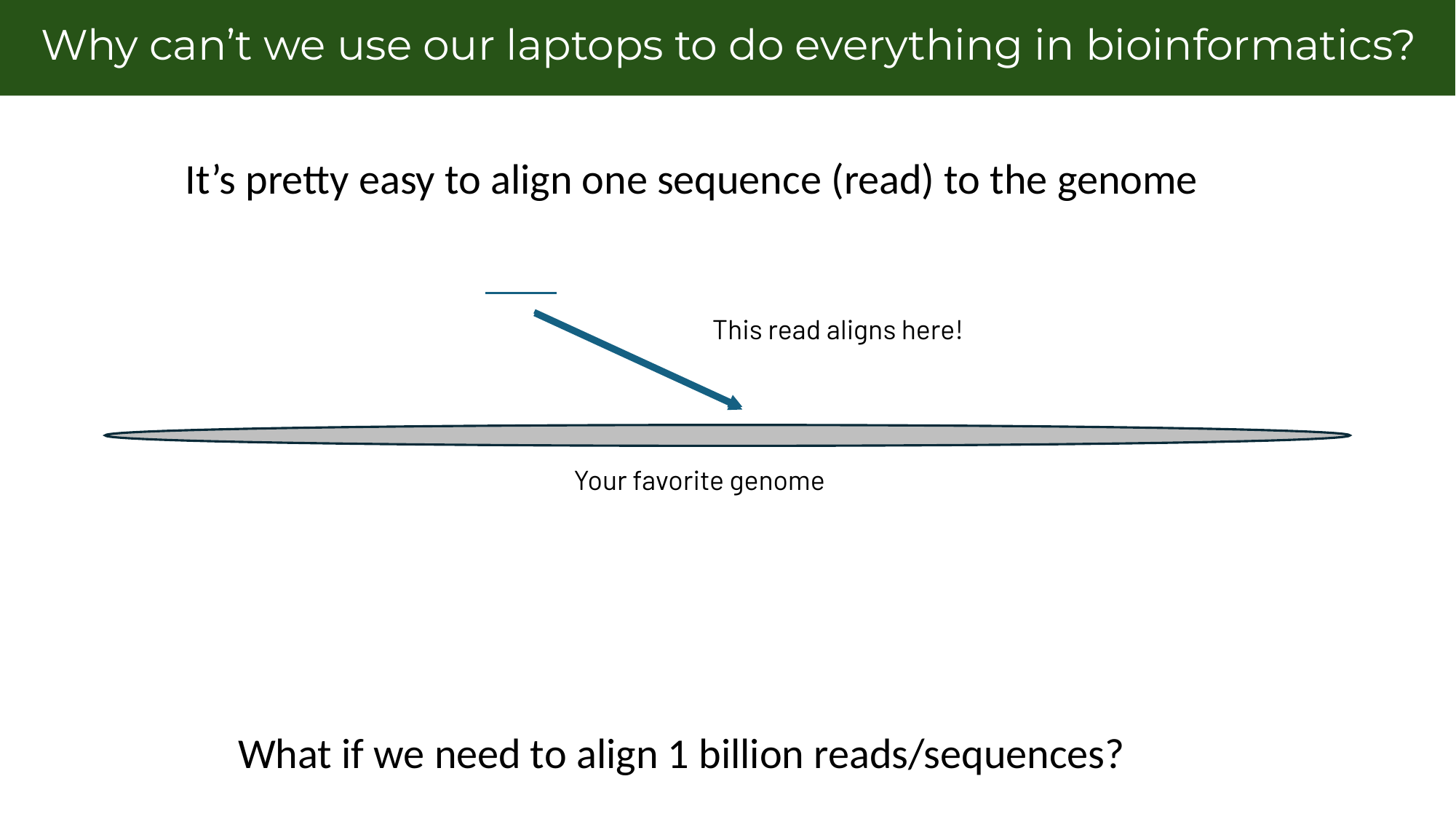

Why can’t we use our laptops to do everything in bioinformatics?
It’s pretty easy to align one sequence (read) to the genome
This read aligns here!

Your favorite genome
What if we need to align 1 billion reads/sequences?